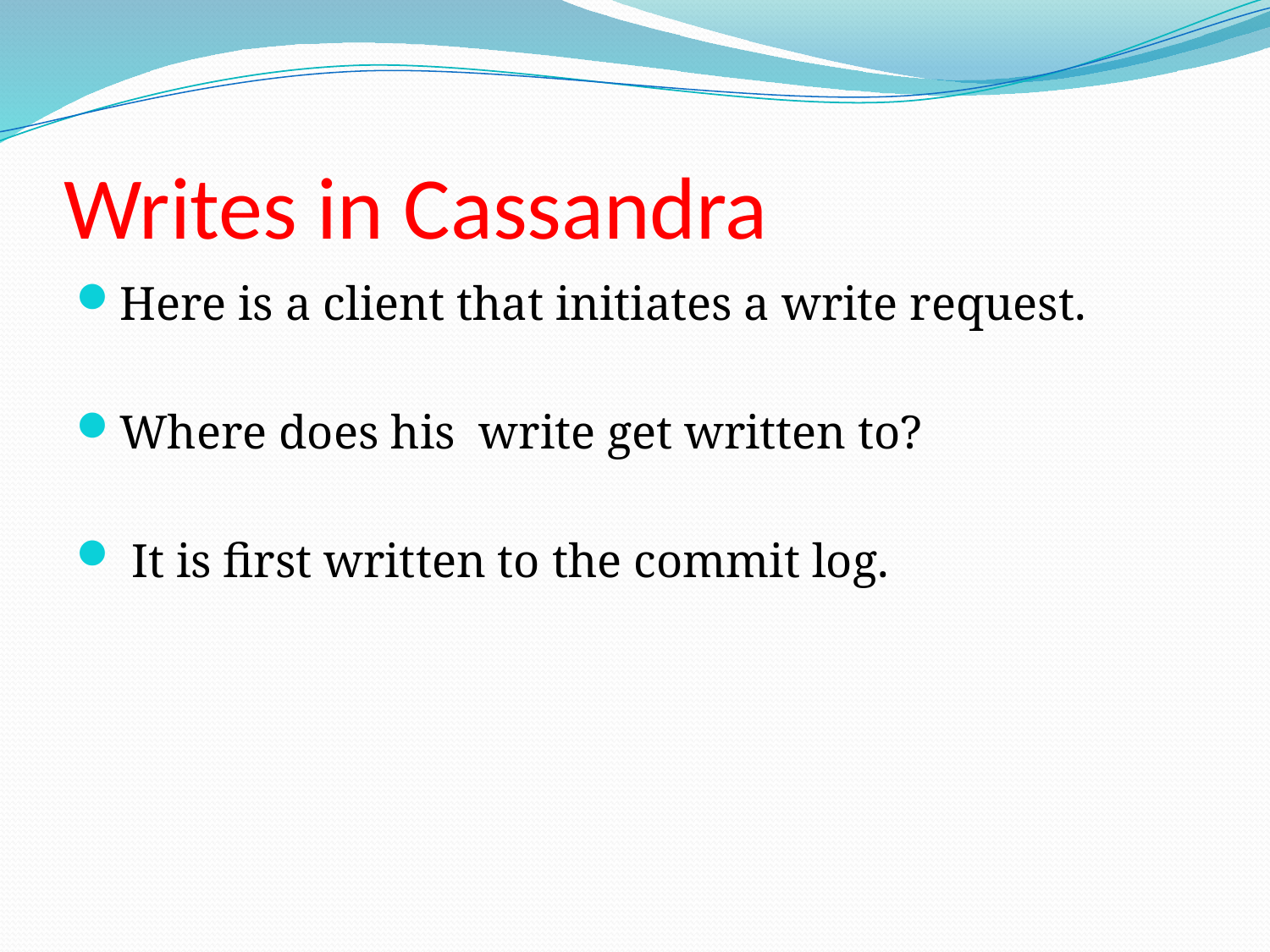

# Writes in Cassandra
Here is a client that initiates a write request.

Where does his  write get written to?

 It is first written to the commit log.